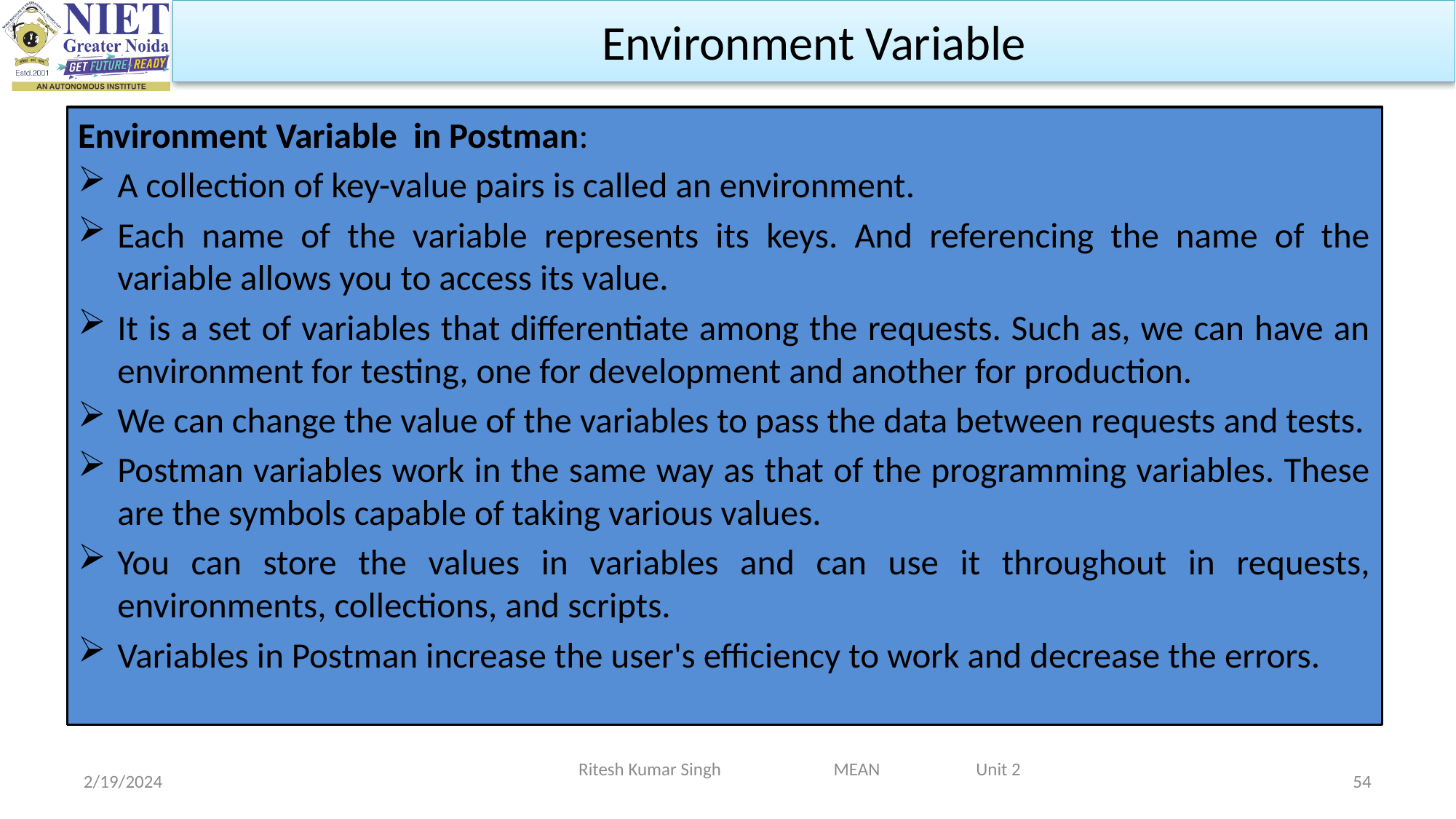

Environment Variable
Environment Variable  in Postman:
A collection of key-value pairs is called an environment.
Each name of the variable represents its keys. And referencing the name of the variable allows you to access its value.
It is a set of variables that differentiate among the requests. Such as, we can have an environment for testing, one for development and another for production.
We can change the value of the variables to pass the data between requests and tests.
Postman variables work in the same way as that of the programming variables. These are the symbols capable of taking various values.
You can store the values in variables and can use it throughout in requests, environments, collections, and scripts.
Variables in Postman increase the user's efficiency to work and decrease the errors.
Ritesh Kumar Singh                           MEAN                       Unit 2
2/19/2024
54